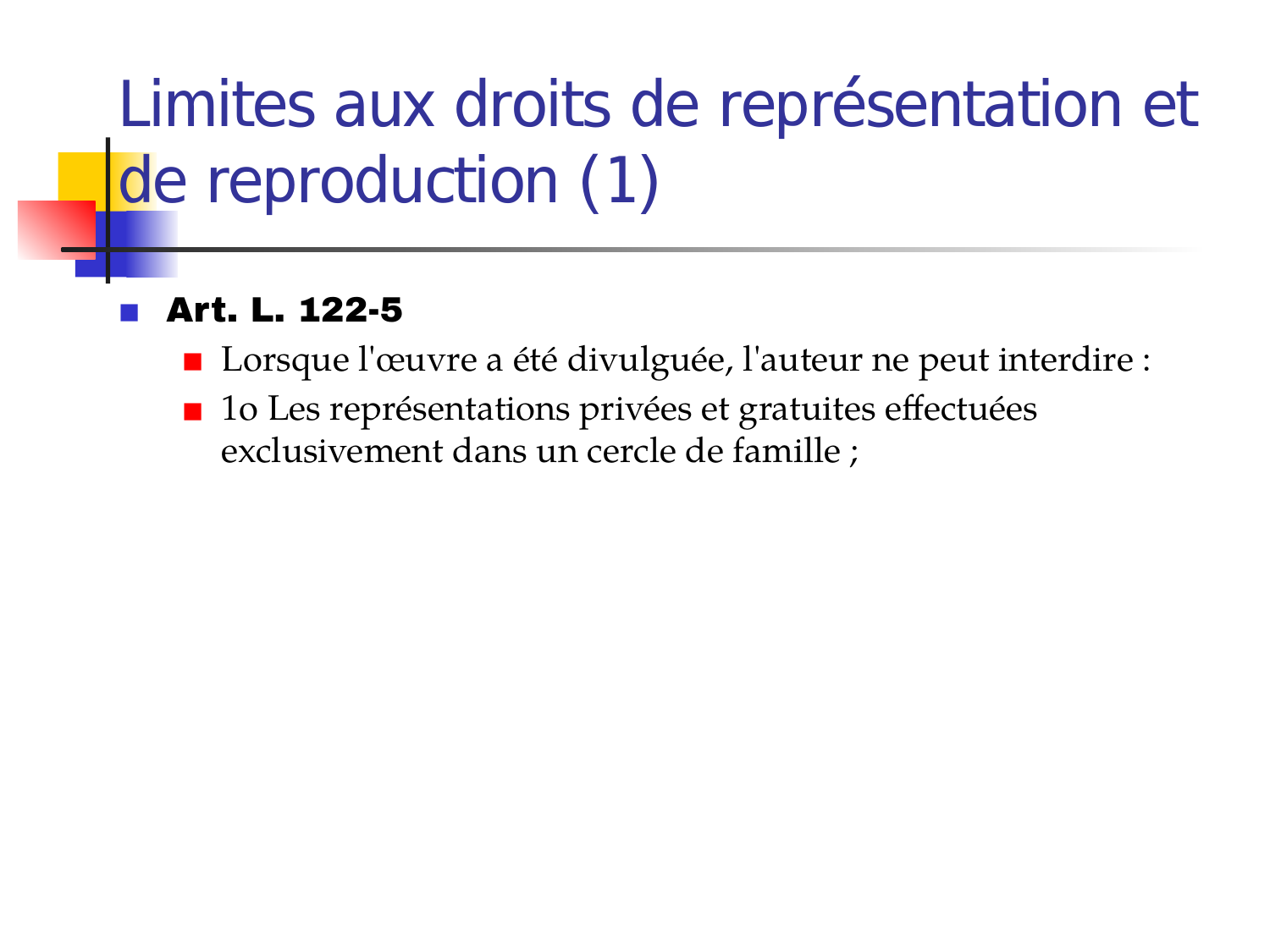

# Limites aux droits de représentation et de reproduction (1)
Art. L. 122-5
Lorsque l'œuvre a été divulguée, l'auteur ne peut interdire :
1o Les représentations privées et gratuites effectuées exclusivement dans un cercle de famille ;